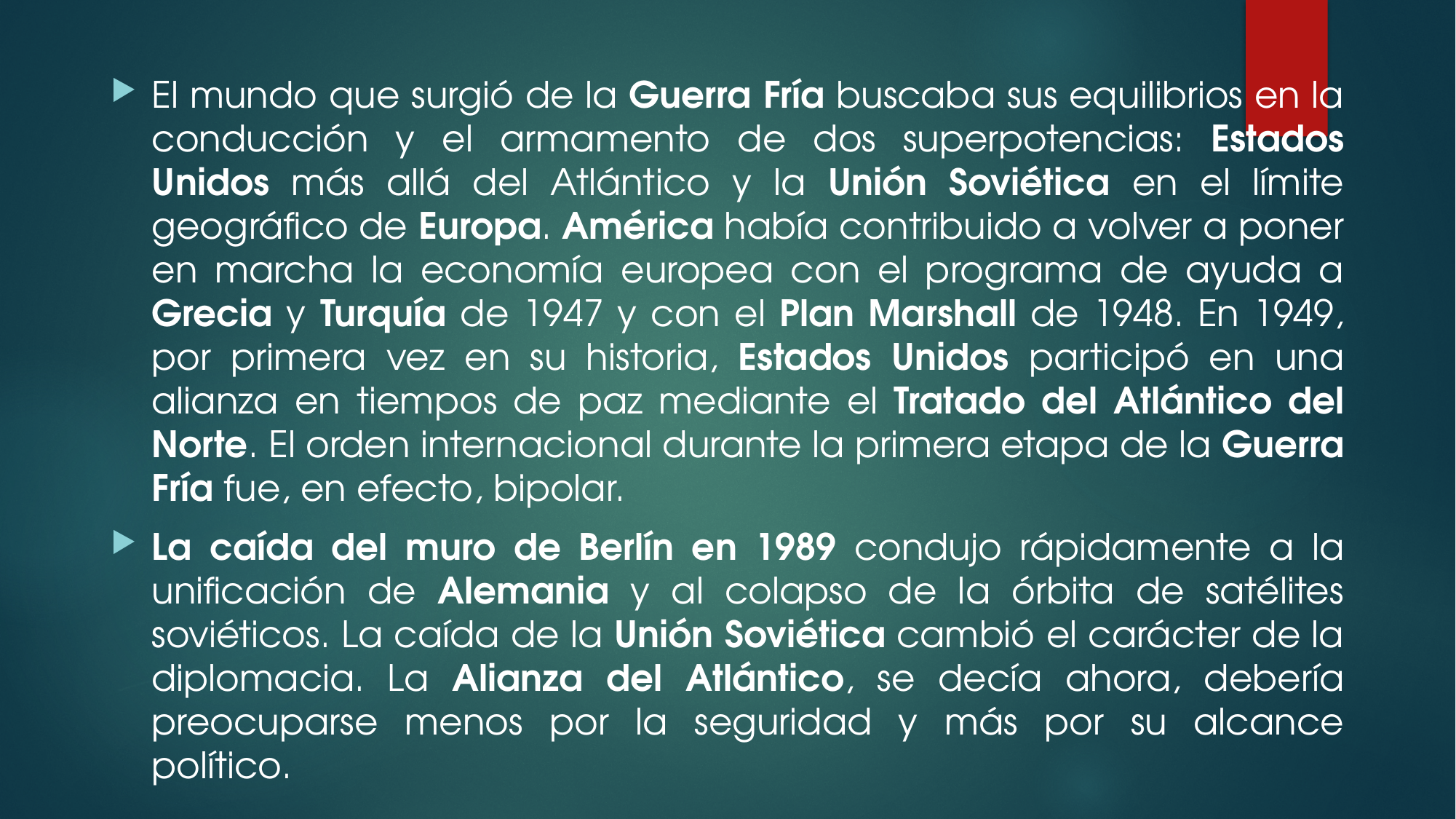

#
El mundo que surgió de la Guerra Fría buscaba sus equilibrios en la conducción y el armamento de dos superpotencias: Estados Unidos más allá del Atlántico y la Unión Soviética en el límite geográfico de Europa. América había contribuido a volver a poner en marcha la economía europea con el programa de ayuda a Grecia y Turquía de 1947 y con el Plan Marshall de 1948. En 1949, por primera vez en su historia, Estados Unidos participó en una alianza en tiempos de paz mediante el Tratado del Atlántico del Norte. El orden internacional durante la primera etapa de la Guerra Fría fue, en efecto, bipolar.
La caída del muro de Berlín en 1989 condujo rápidamente a la unificación de Alemania y al colapso de la órbita de satélites soviéticos. La caída de la Unión Soviética cambió el carácter de la diplomacia. La Alianza del Atlántico, se decía ahora, debería preocuparse menos por la seguridad y más por su alcance político.